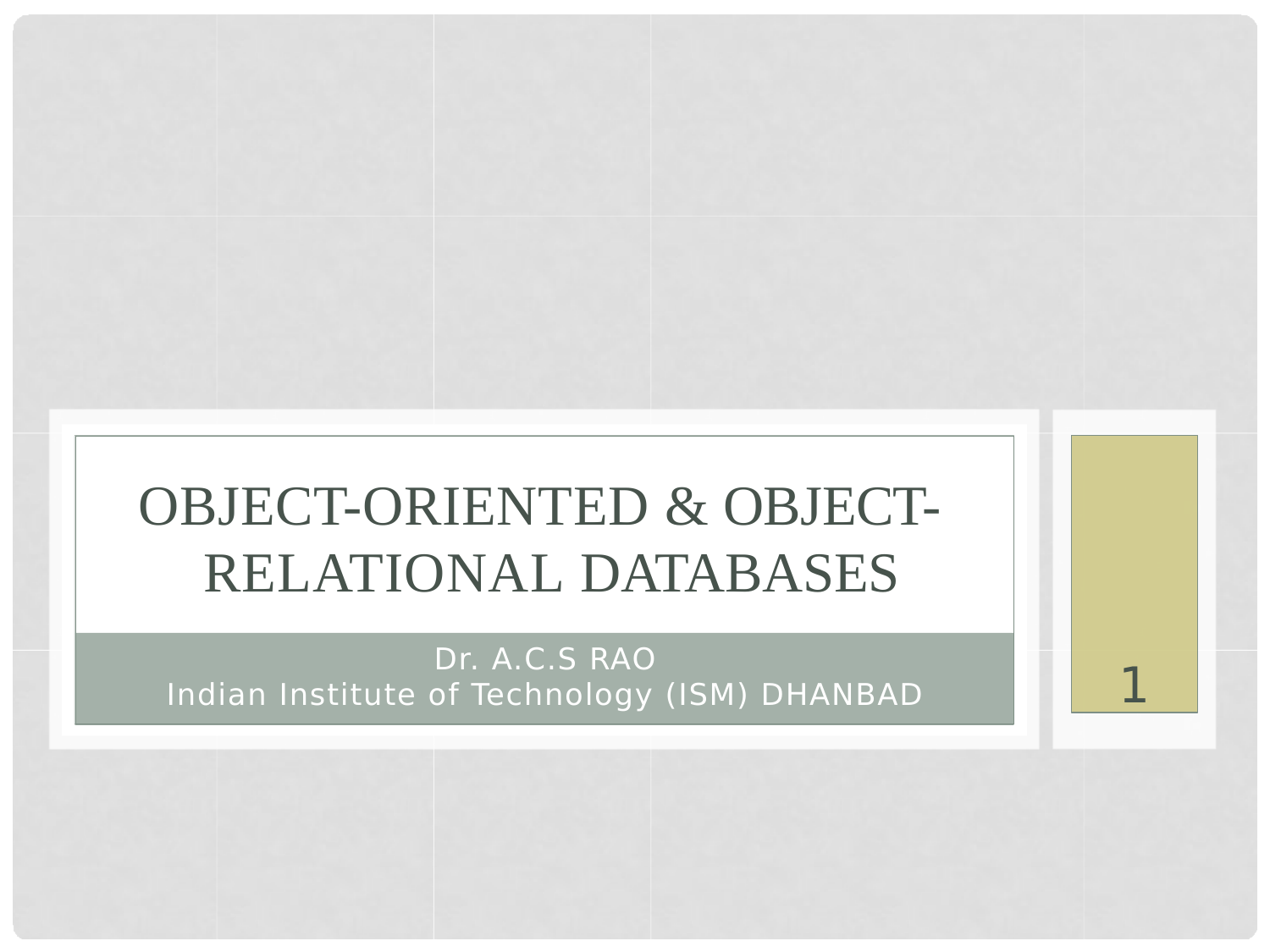

1
OBJECT-ORIENTED & OBJECT-  RELATIONAL DATABASES

Dr. A.C.S RAO
Indian Institute of Technology (ISM) DHANBAD